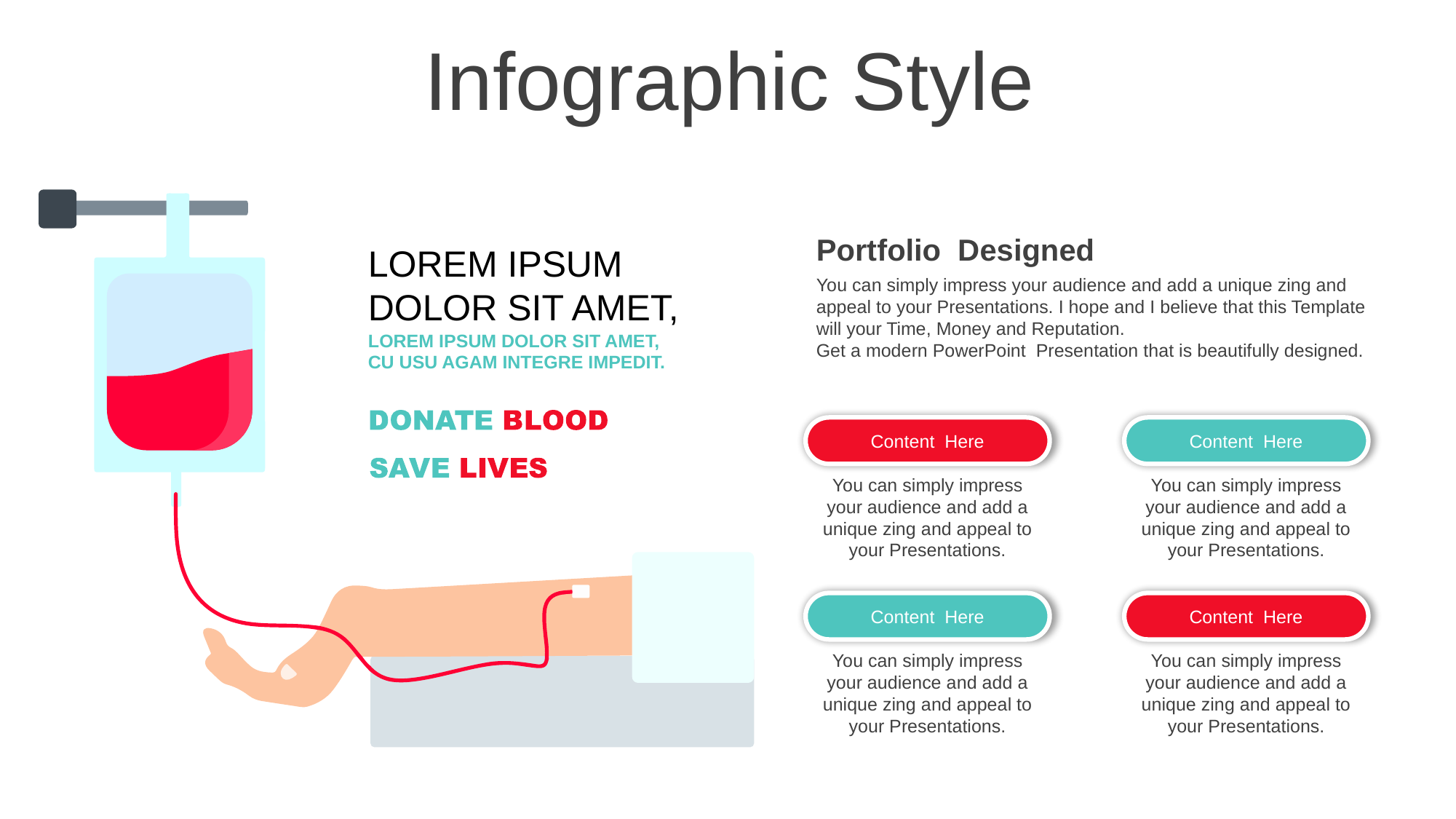

Infographic Style

Portfolio  Designed
You can simply impress your audience and add a unique zing and appeal to your Presentations. I hope and I believe that this Template will your Time, Money and Reputation.
Get a modern PowerPoint  Presentation that is beautifully designed.
LOREM IPSUM
DOLOR SIT AMET,
LOREM IPSUM DOLOR SIT AMET,
CU USU AGAM INTEGRE IMPEDIT.

Content  Here
Content  Here

You can simply impress your audience and add a unique zing and appeal to your Presentations.
You can simply impress your audience and add a unique zing and appeal to your Presentations.
Content  Here
Content  Here
You can simply impress your audience and add a unique zing and appeal to your Presentations.
You can simply impress your audience and add a unique zing and appeal to your Presentations.